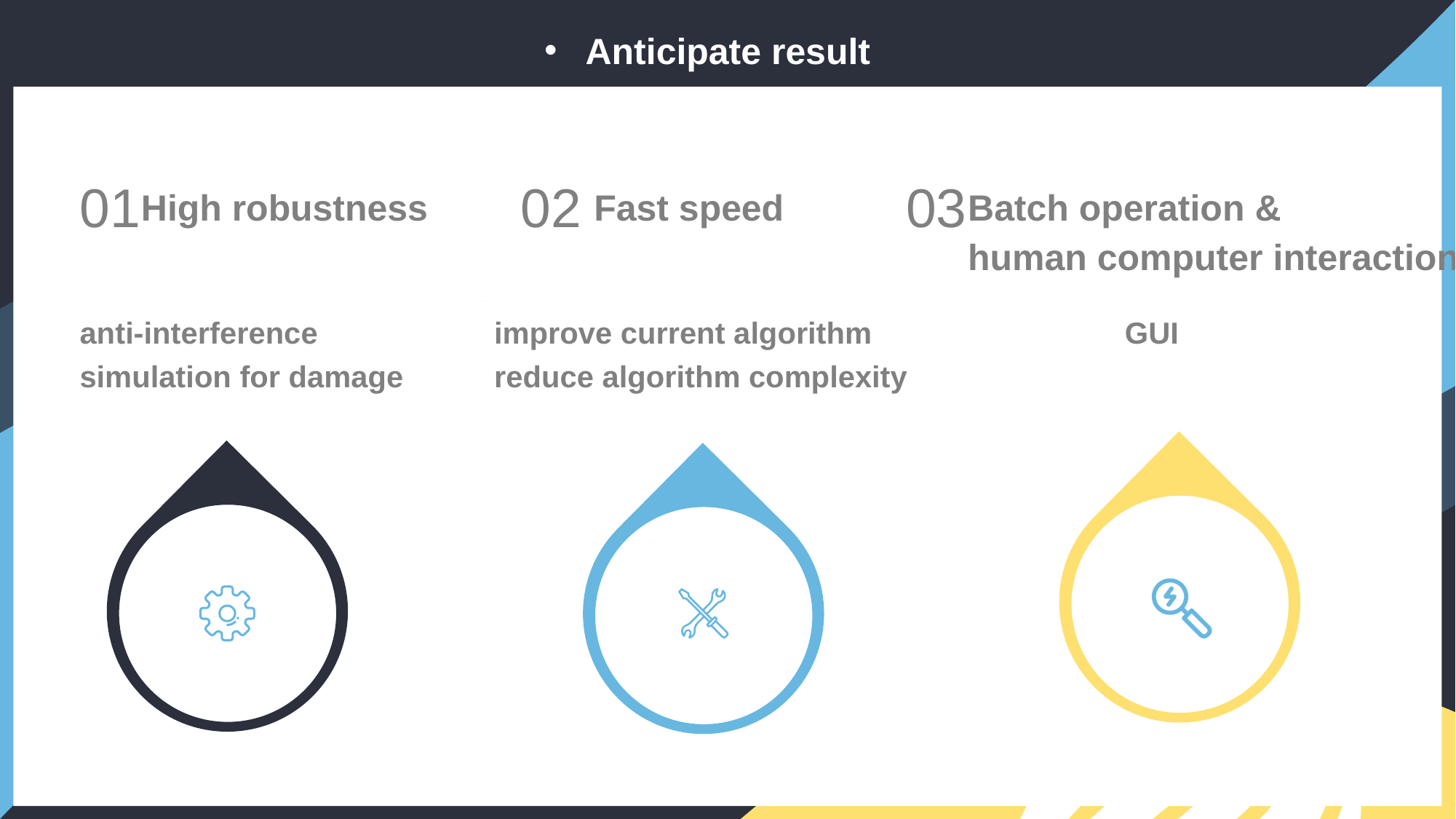

Anticipate result
03
01
02
 High robustness
Batch operation &
human computer interaction
Fast speed
anti-interference
simulation for damage
improve current algorithm
reduce algorithm complexity
GUI